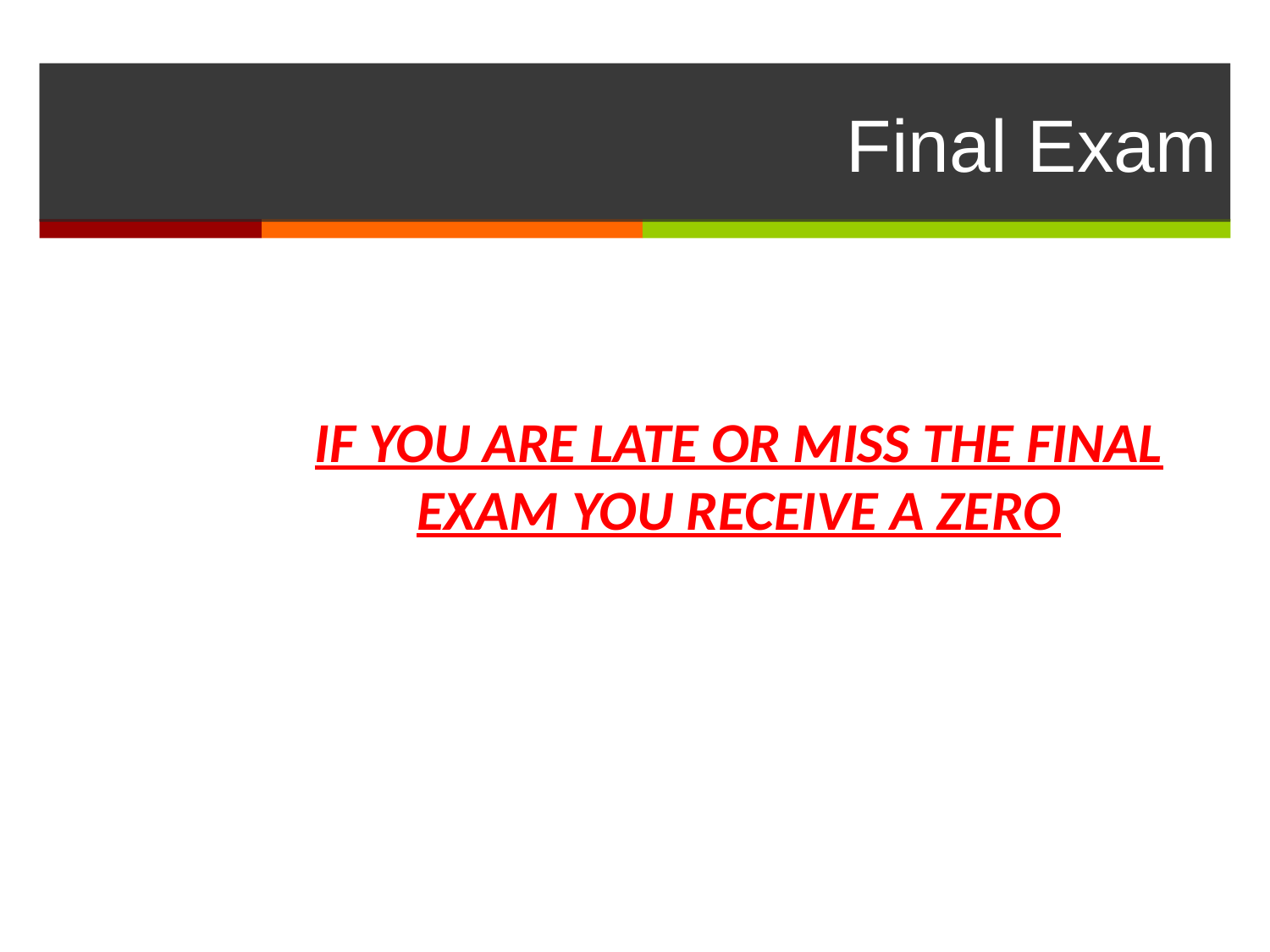

# Final Exam

IF YOU ARE LATE OR MISS THE FINAL EXAM YOU RECEIVE A ZERO